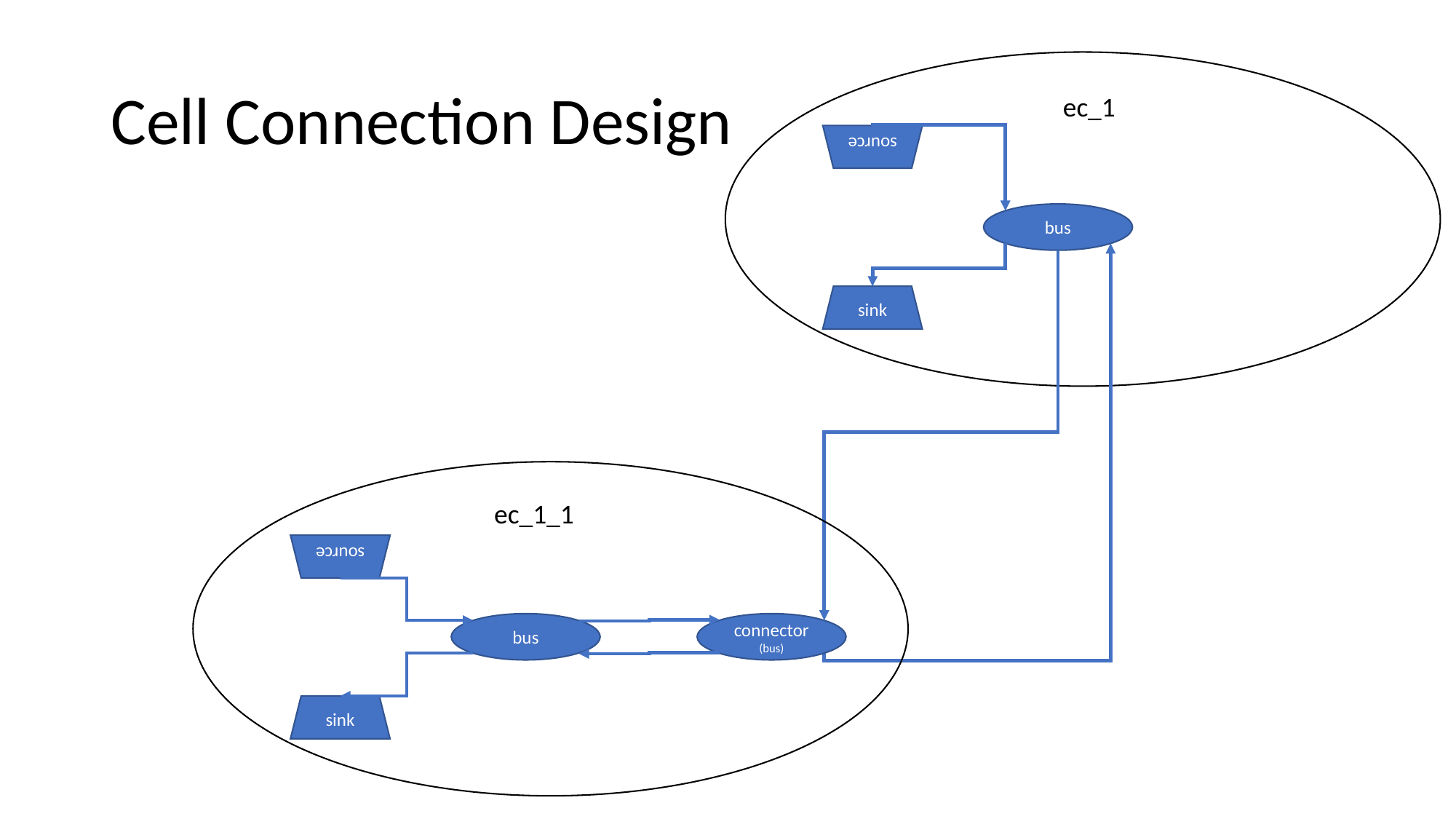

# Cell Connection Design

source
bus
sink
ec_1

source
bus
connector
(bus)
sink
ec_1_1